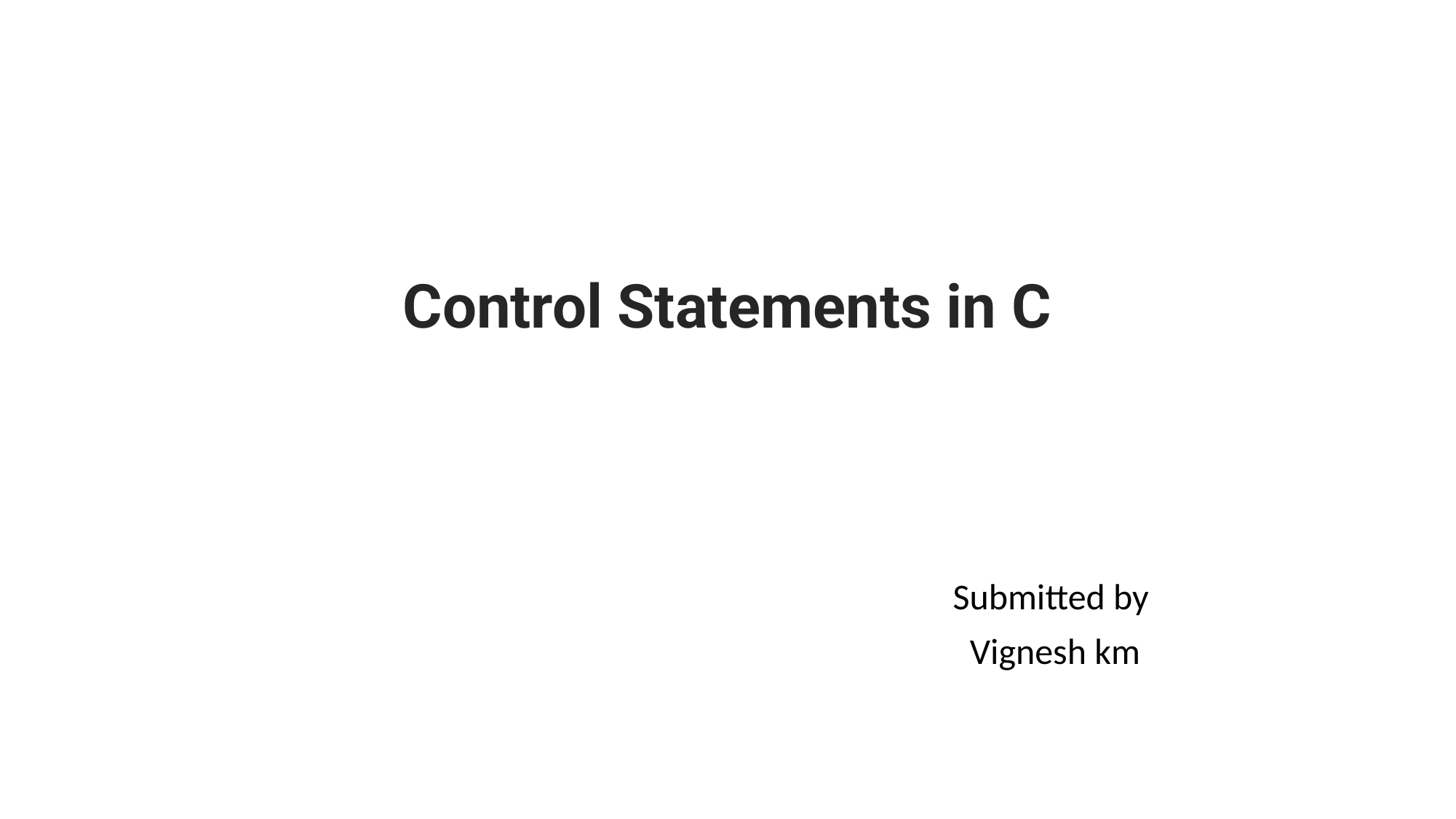

# Control Statements in C
						Submitted by
						Vignesh km